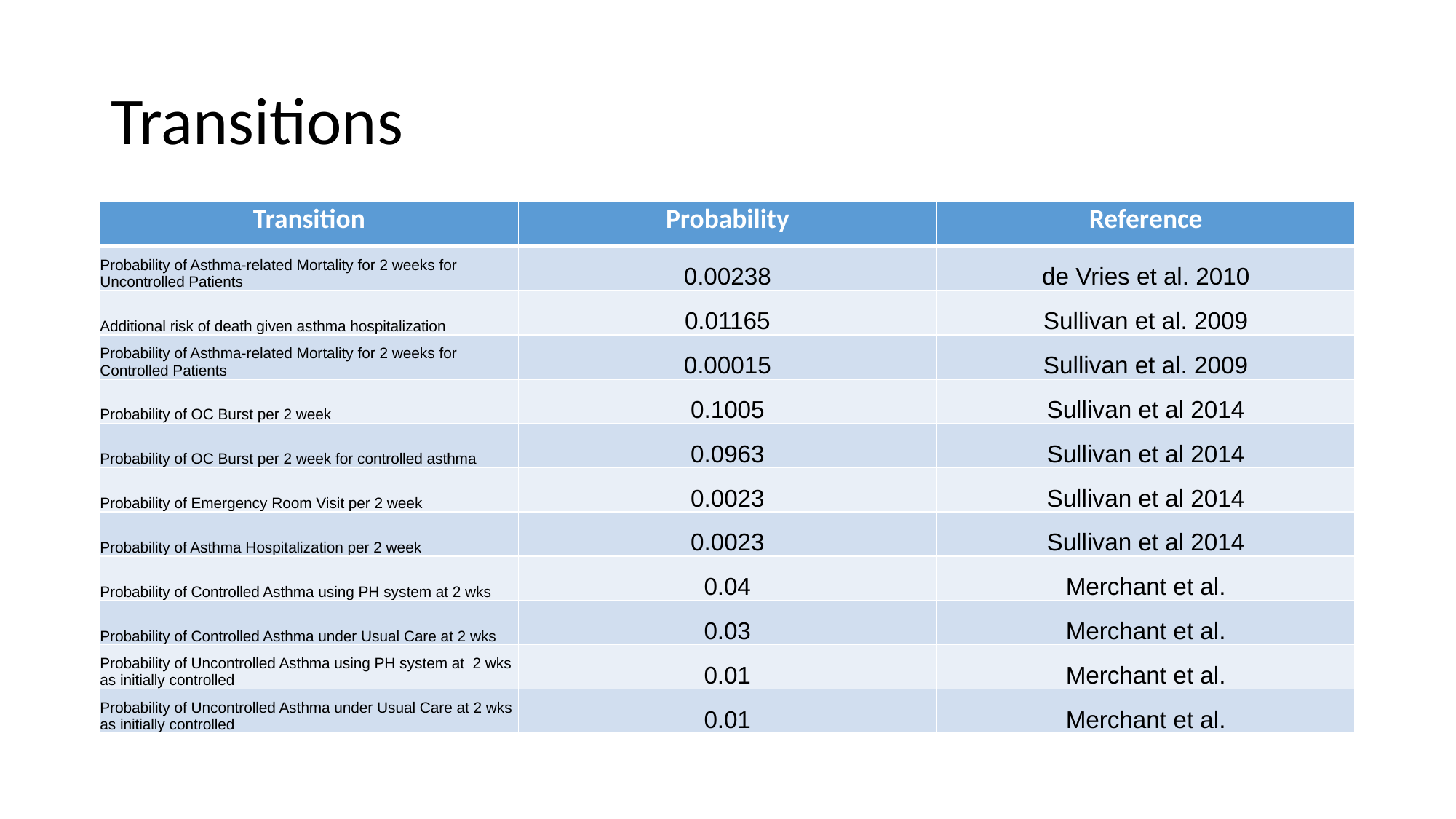

# Transitions
| Transition | Probability | Reference |
| --- | --- | --- |
| Probability of Asthma-related Mortality for 2 weeks for Uncontrolled Patients | 0.00238 | de Vries et al. 2010 |
| Additional risk of death given asthma hospitalization | 0.01165 | Sullivan et al. 2009 |
| Probability of Asthma-related Mortality for 2 weeks for Controlled Patients | 0.00015 | Sullivan et al. 2009 |
| Probability of OC Burst per 2 week | 0.1005 | Sullivan et al 2014 |
| Probability of OC Burst per 2 week for controlled asthma | 0.0963 | Sullivan et al 2014 |
| Probability of Emergency Room Visit per 2 week | 0.0023 | Sullivan et al 2014 |
| Probability of Asthma Hospitalization per 2 week | 0.0023 | Sullivan et al 2014 |
| Probability of Controlled Asthma using PH system at 2 wks | 0.04 | Merchant et al. |
| Probability of Controlled Asthma under Usual Care at 2 wks | 0.03 | Merchant et al. |
| Probability of Uncontrolled Asthma using PH system at 2 wks as initially controlled | 0.01 | Merchant et al. |
| Probability of Uncontrolled Asthma under Usual Care at 2 wks as initially controlled | 0.01 | Merchant et al. |